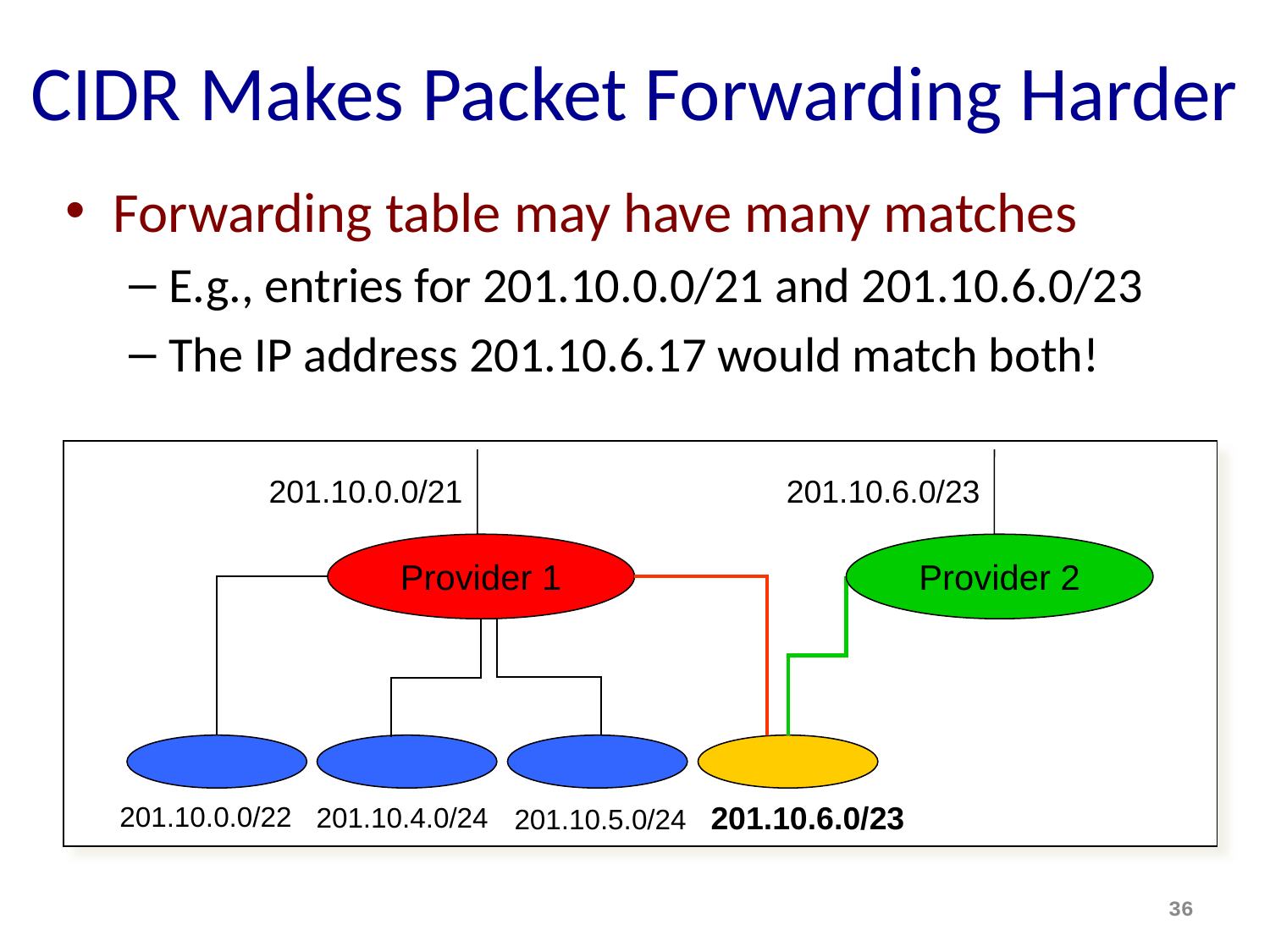

# CIDR Makes Packet Forwarding Harder
Forwarding table may have many matches
E.g., entries for 201.10.0.0/21 and 201.10.6.0/23
The IP address 201.10.6.17 would match both!

201.10.0.0/21
201.10.6.0/23
Provider 1
Provider 2

201.10.6.0/23
201.10.0.0/22
201.10.4.0/24
201.10.5.0/24
36